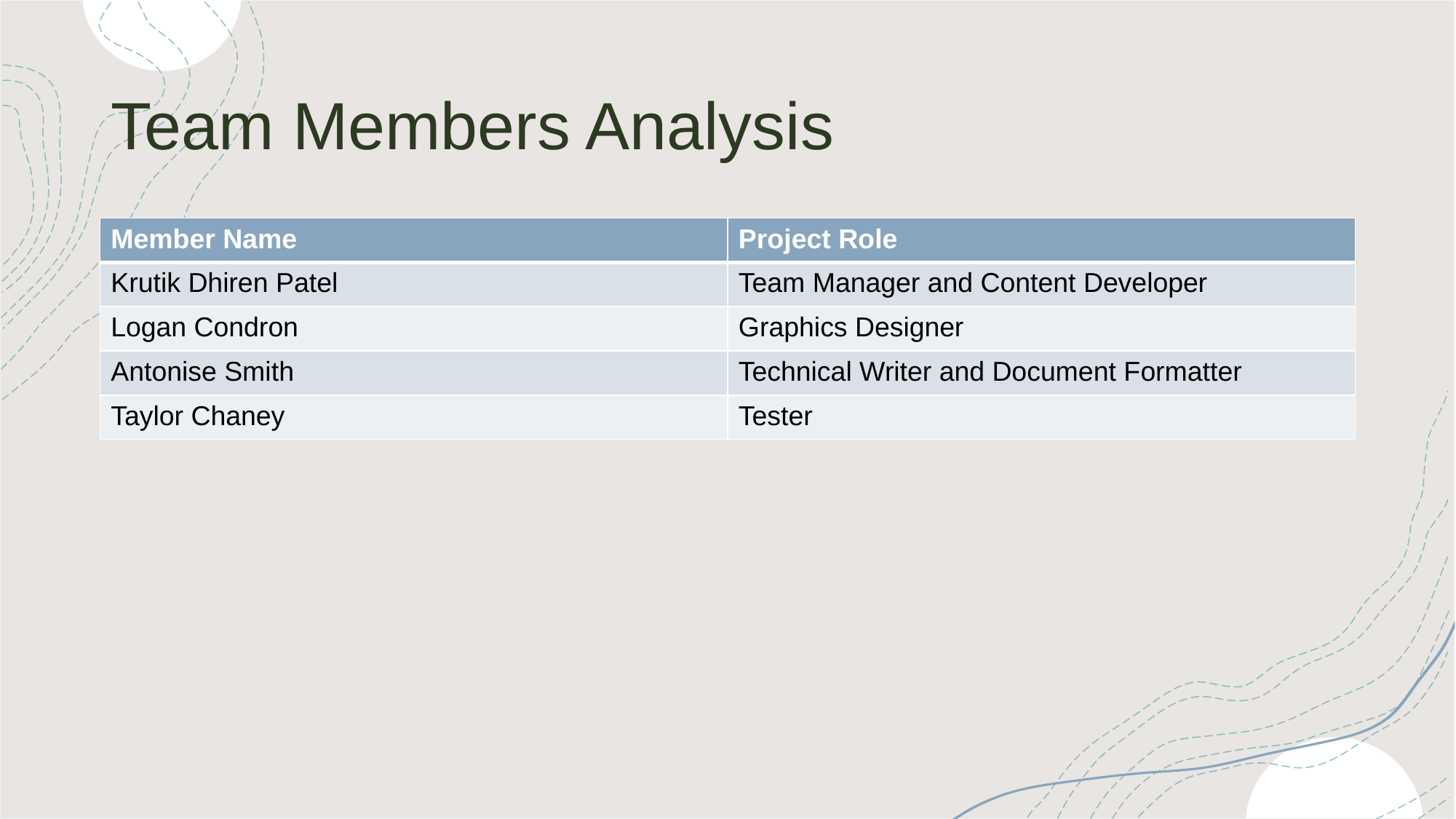

# Team Members Analysis
| Member Name | Project Role |
| --- | --- |
| Krutik Dhiren Patel | Team Manager and Content Developer |
| Logan Condron | Graphics Designer |
| Antonise Smith | Technical Writer and Document Formatter |
| Taylor Chaney | Tester |